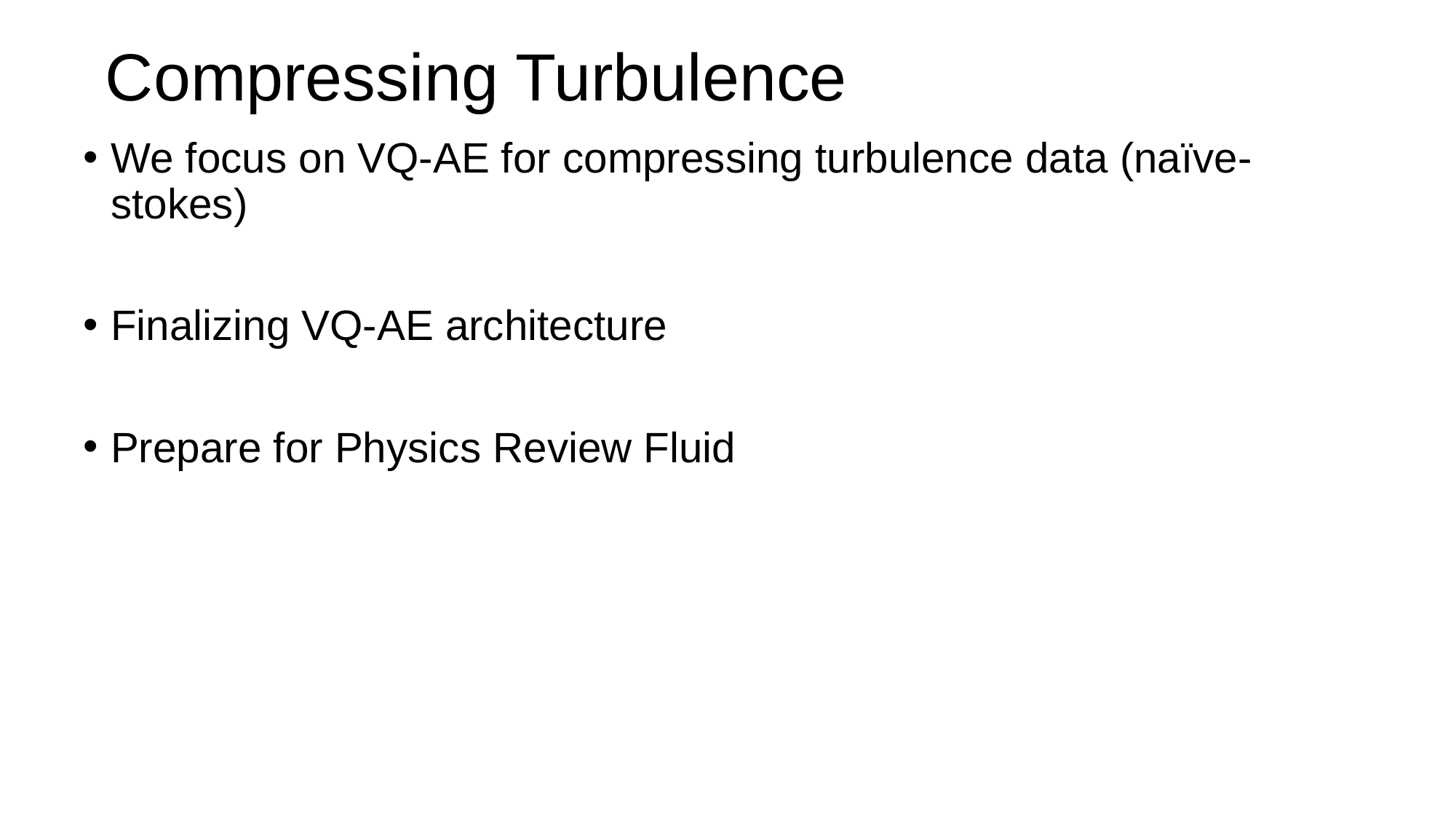

# Compressing Turbulence
We focus on VQ-AE for compressing turbulence data (naïve-stokes)

Finalizing VQ-AE architecture

Prepare for Physics Review Fluid